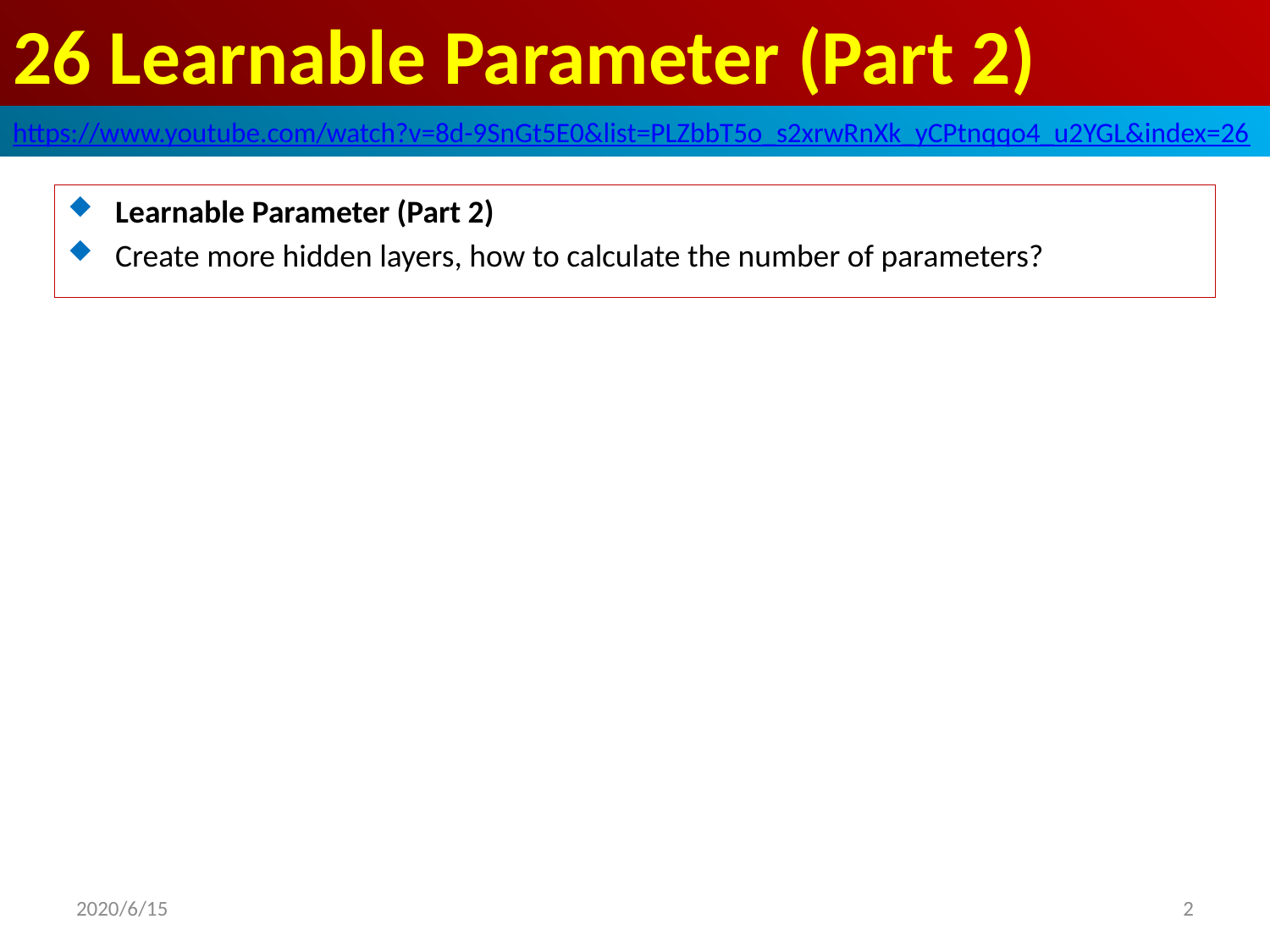

# 26 Learnable Parameter (Part 2)
https://www.youtube.com/watch?v=8d-9SnGt5E0&list=PLZbbT5o_s2xrwRnXk_yCPtnqqo4_u2YGL&index=26
Learnable Parameter (Part 2)
Create more hidden layers, how to calculate the number of parameters?
2020/6/15
2